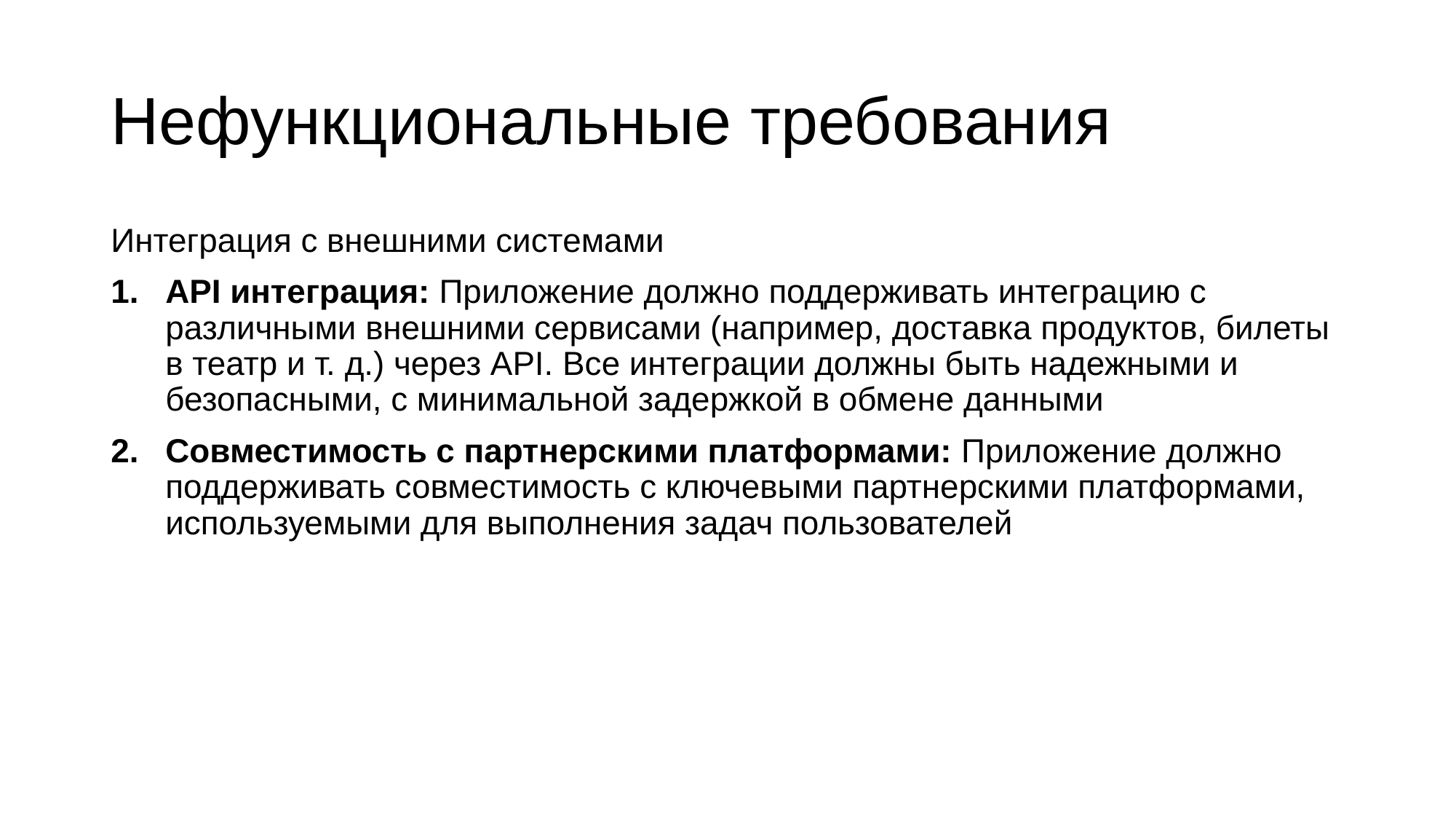

# Нефункциональные требования
Интеграция с внешними системами
API интеграция: Приложение должно поддерживать интеграцию с различными внешними сервисами (например, доставка продуктов, билеты в театр и т. д.) через API. Все интеграции должны быть надежными и безопасными, с минимальной задержкой в обмене данными
Совместимость с партнерскими платформами: Приложение должно поддерживать совместимость с ключевыми партнерскими платформами, используемыми для выполнения задач пользователей